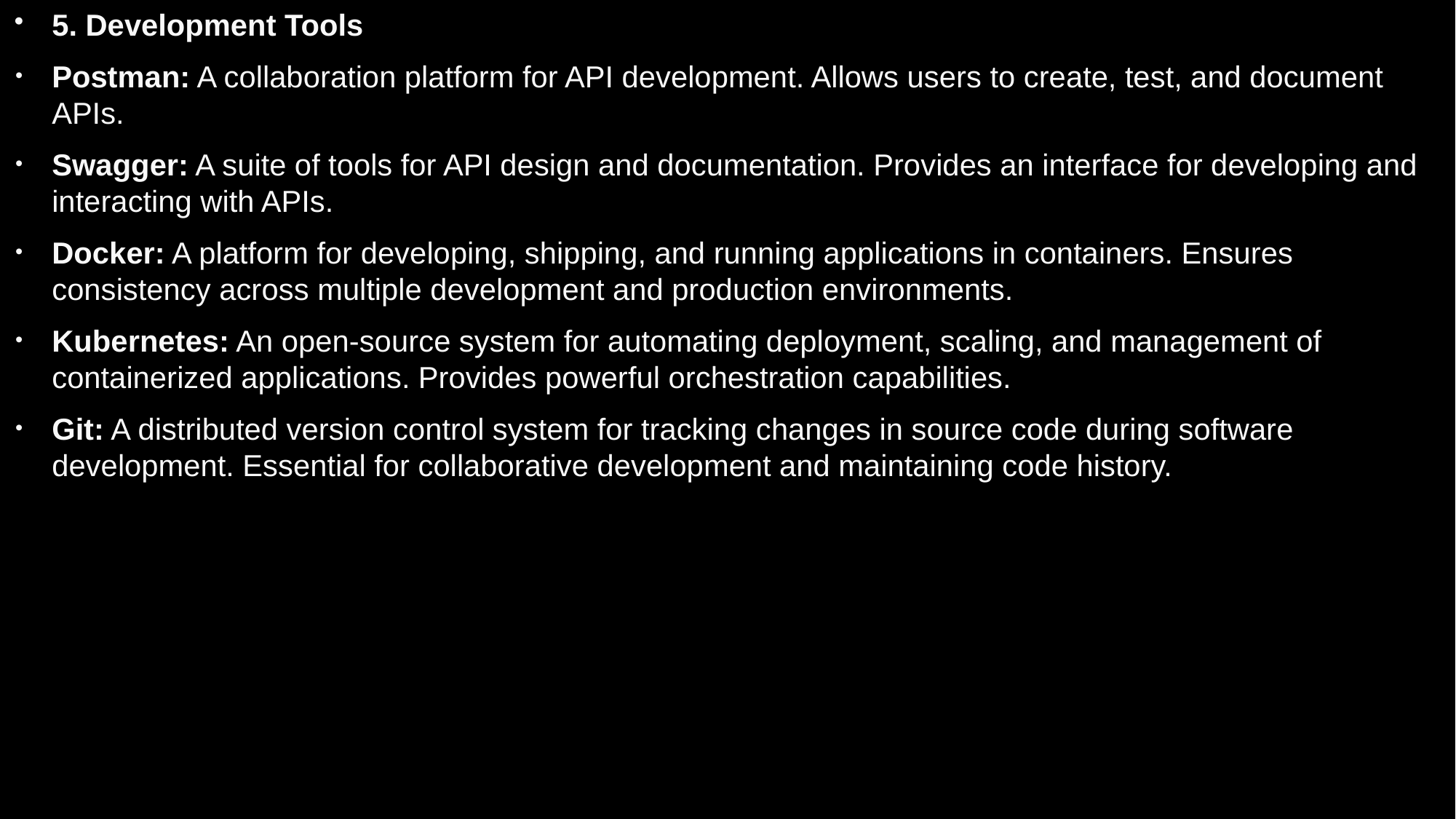

5. Development Tools
Postman: A collaboration platform for API development. Allows users to create, test, and document APIs.
Swagger: A suite of tools for API design and documentation. Provides an interface for developing and interacting with APIs.
Docker: A platform for developing, shipping, and running applications in containers. Ensures consistency across multiple development and production environments.
Kubernetes: An open-source system for automating deployment, scaling, and management of containerized applications. Provides powerful orchestration capabilities.
Git: A distributed version control system for tracking changes in source code during software development. Essential for collaborative development and maintaining code history.